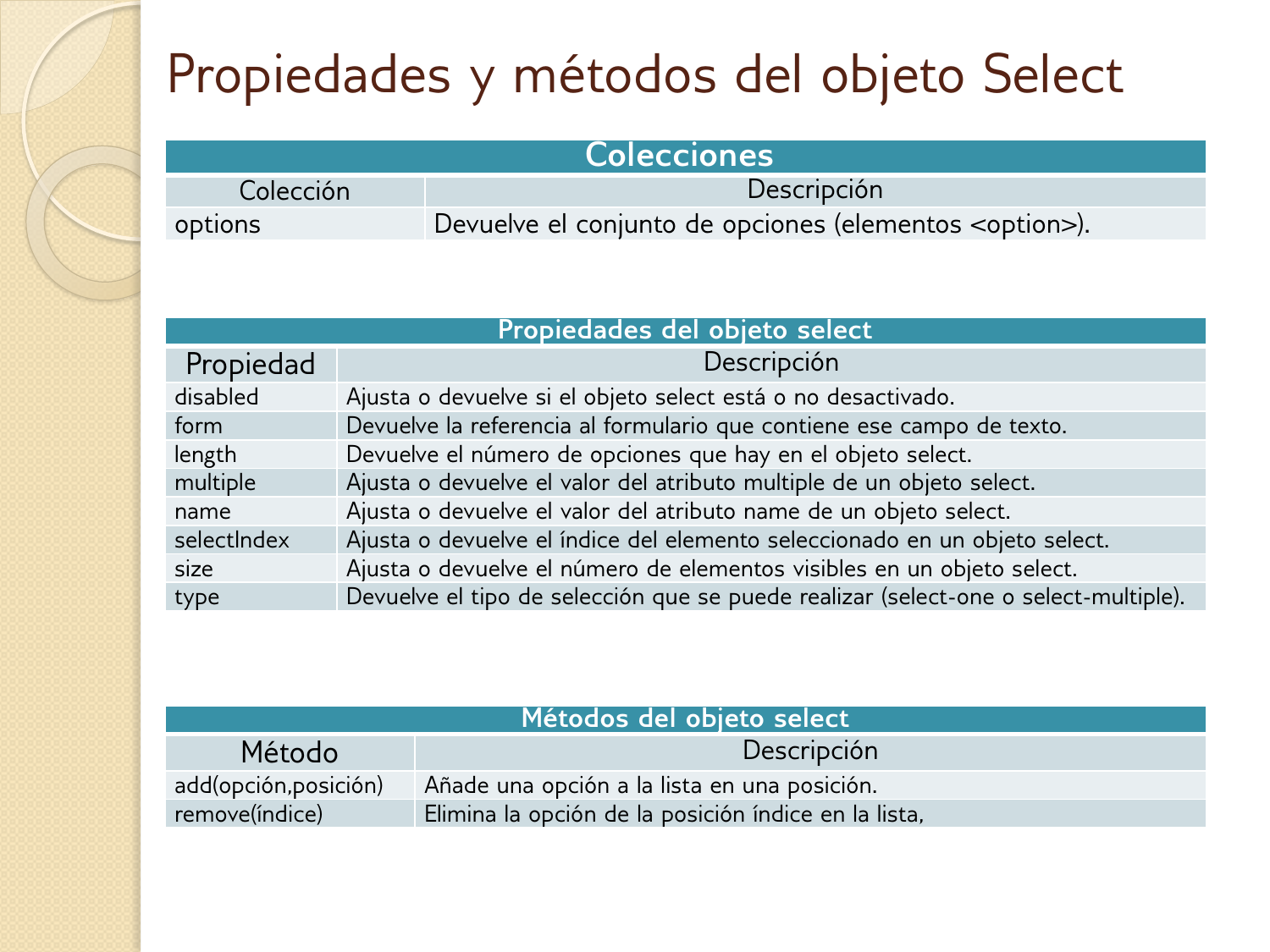

# Propiedades y métodos del objeto Select
| Colecciones |  |
| --- | --- |
| Colección | Descripción |
| options | Devuelve el conjunto de opciones (elementos <option>). |
| Propiedades del objeto select |  |
| --- | --- |
| Propiedad | Descripción |
| disabled | Ajusta o devuelve si el objeto select está o no desactivado. |
| form | Devuelve la referencia al formulario que contiene ese campo de texto. |
| length | Devuelve el número de opciones que hay en el objeto select. |
| multiple | Ajusta o devuelve el valor del atributo multiple de un objeto select. |
| name | Ajusta o devuelve el valor del atributo name de un objeto select. |
| selectIndex | Ajusta o devuelve el índice del elemento seleccionado en un objeto select. |
| size | Ajusta o devuelve el número de elementos visibles en un objeto select. |
| type | Devuelve el tipo de selección que se puede realizar (select-one o select-multiple). |
| Métodos del objeto select |  |
| --- | --- |
| Método | Descripción |
| add(opción,posición) | Añade una opción a la lista en una posición. |
| remove(índice) | Elimina la opción de la posición índice en la lista, |